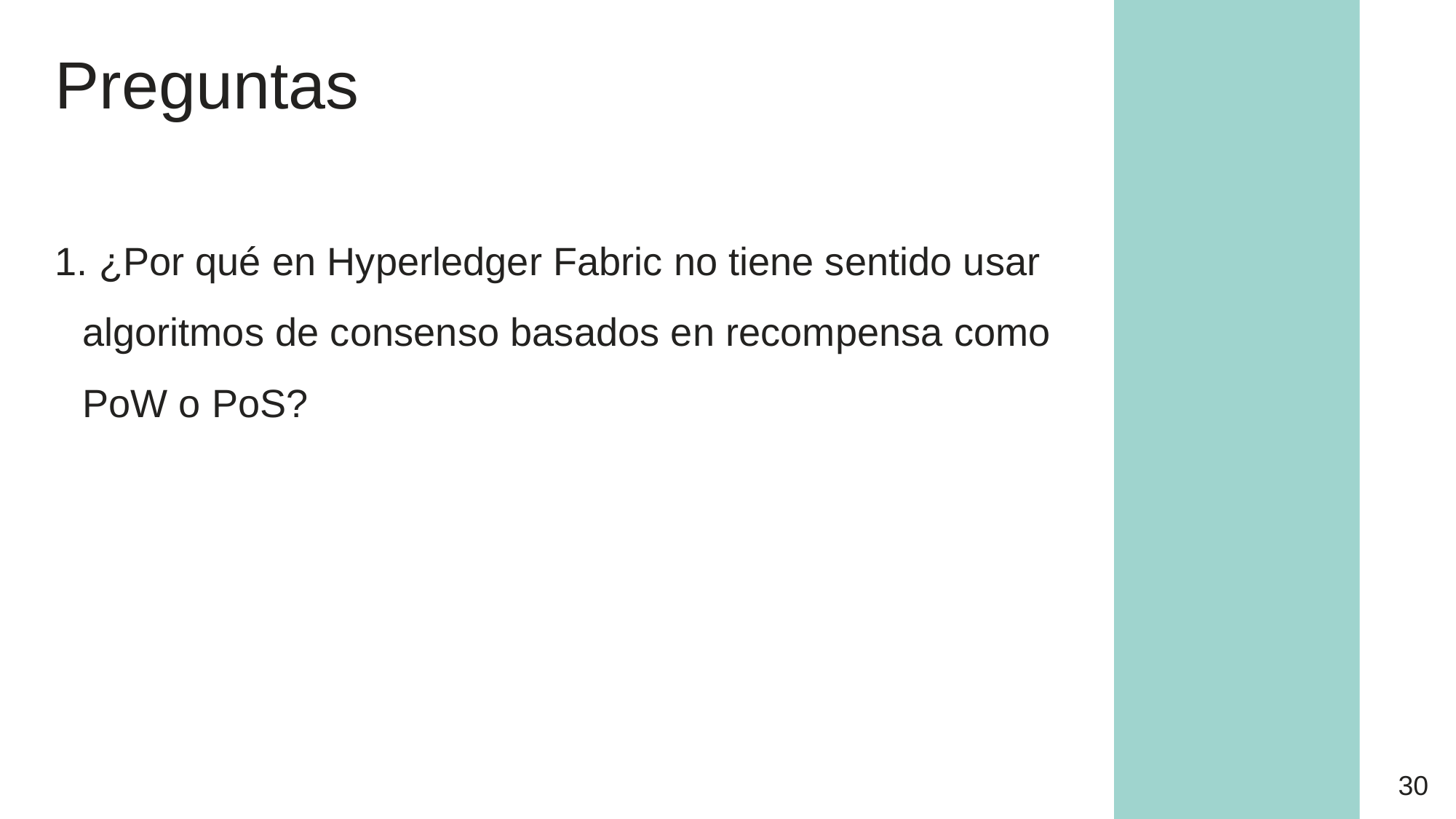

Preguntas
 ¿Por qué en Hyperledger Fabric no tiene sentido usar algoritmos de consenso basados en recompensa como PoW o PoS?
30